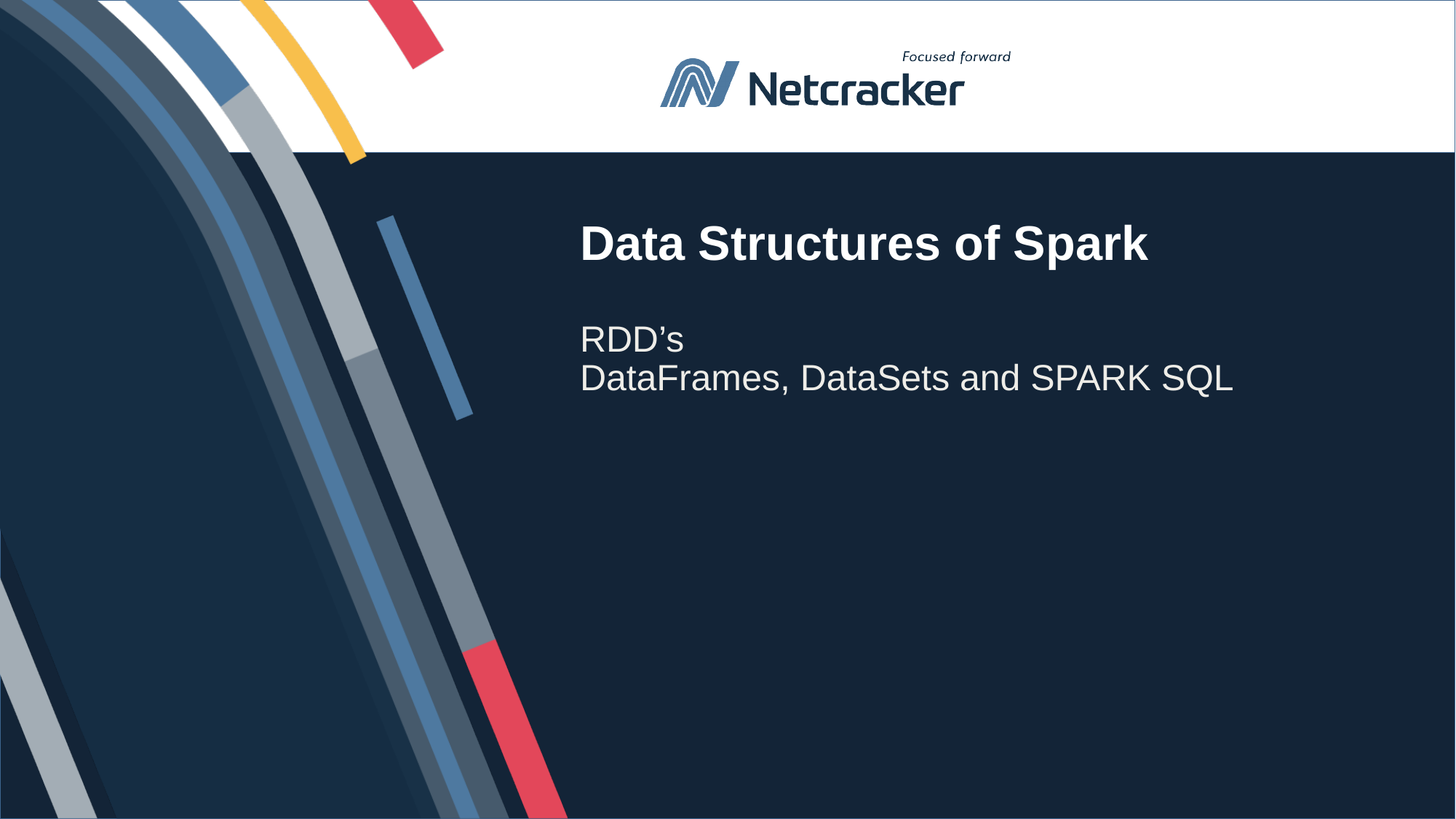

# Data Structures of Spark RDD’s DataFrames, DataSets and SPARK SQL